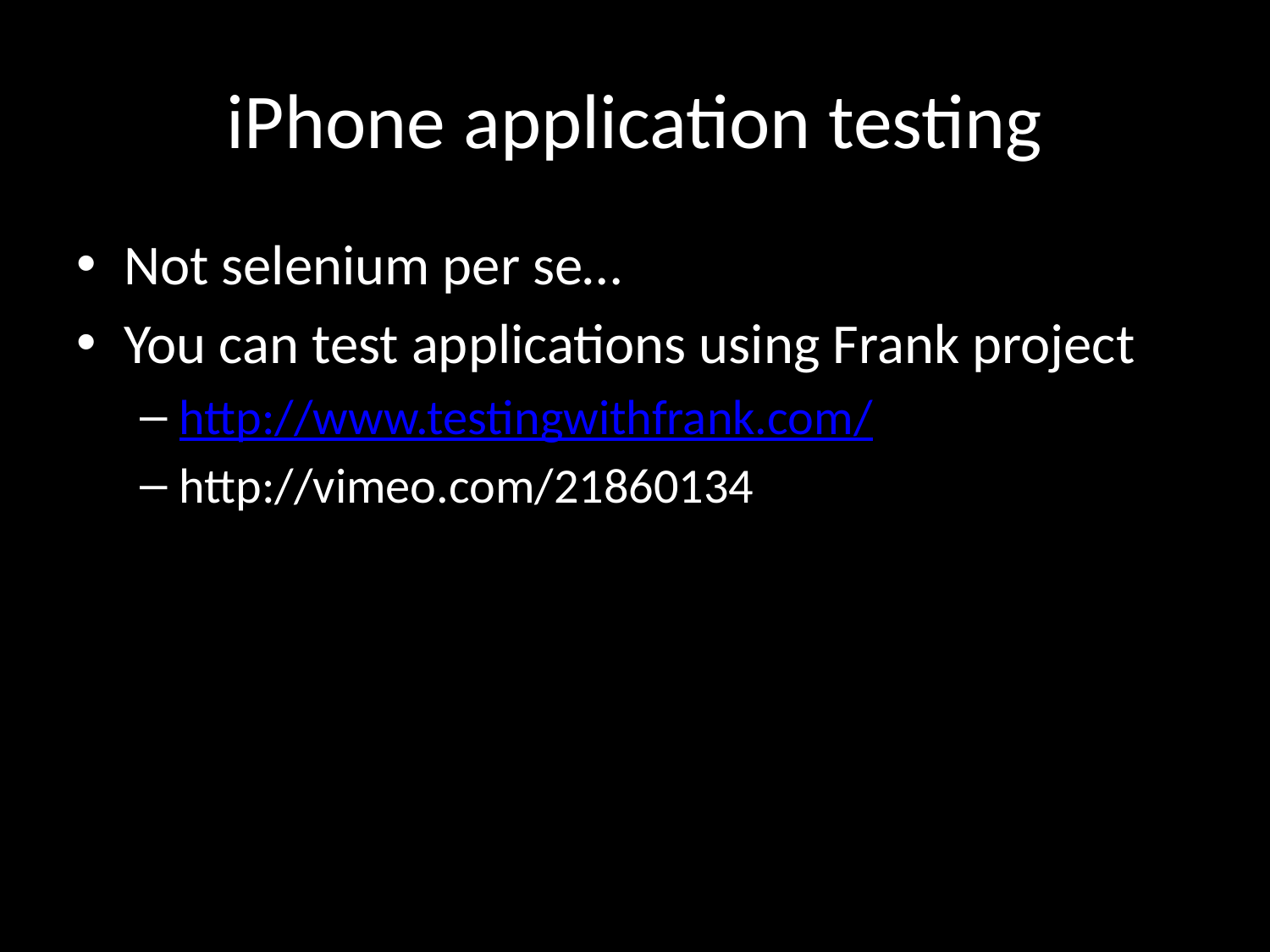

# iPhone application testing
Not selenium per se…
You can test applications using Frank project
http://www.testingwithfrank.com/
http://vimeo.com/21860134